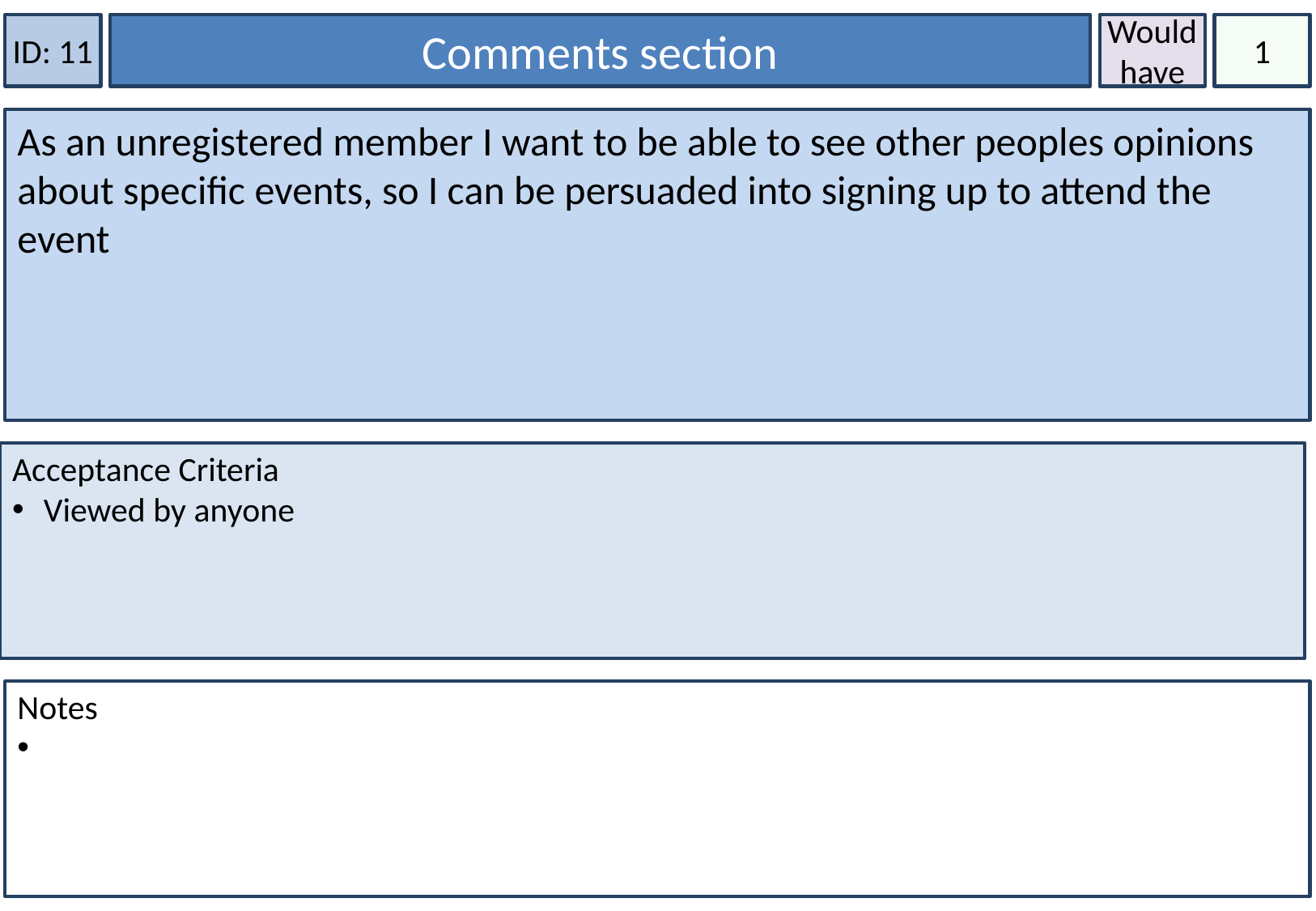

ID: 11
Comments section
Would have
1
As an unregistered member I want to be able to see other peoples opinions about specific events, so I can be persuaded into signing up to attend the event
Acceptance Criteria
 Viewed by anyone
Notes